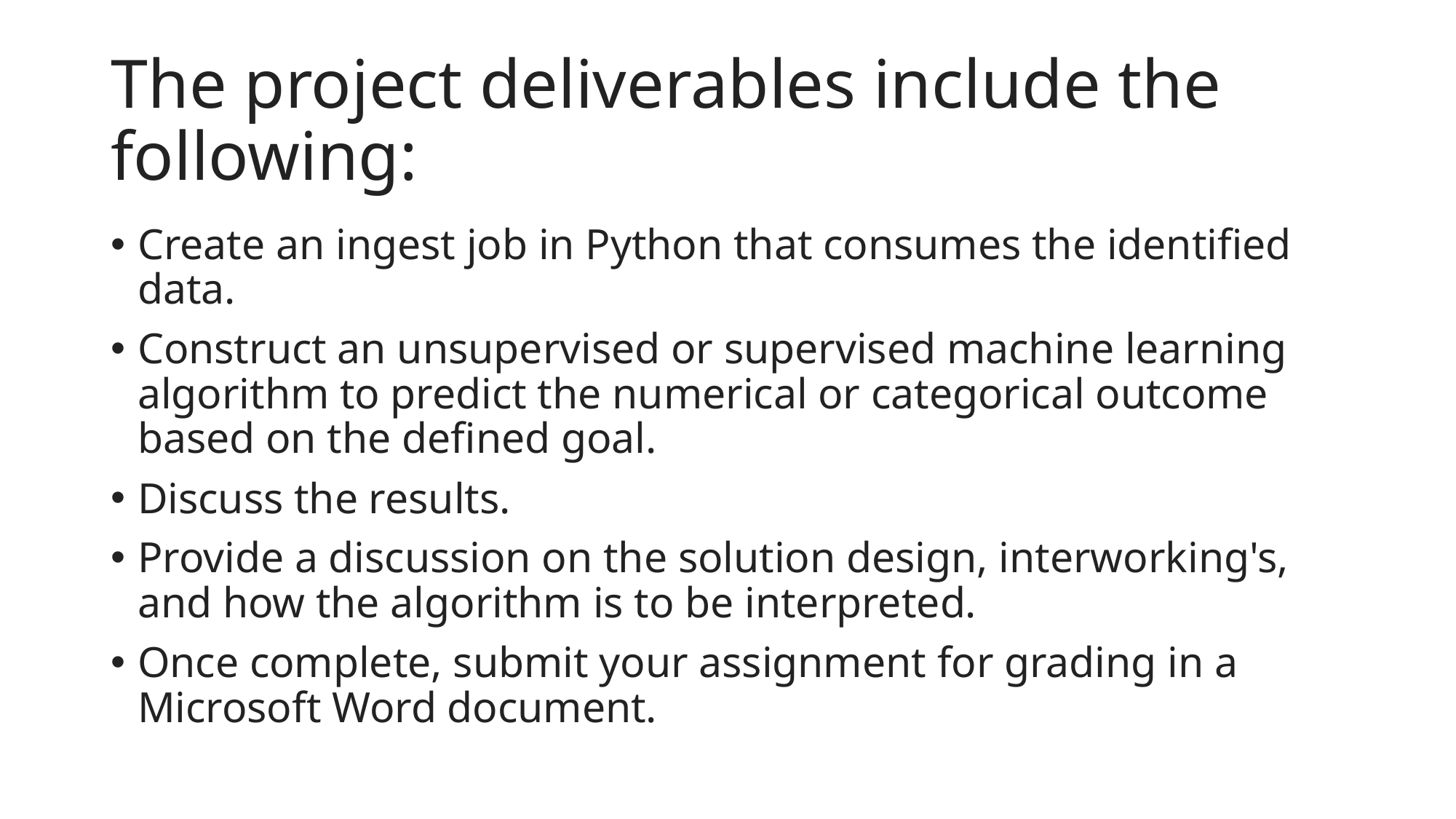

# The project deliverables include the following:
Create an ingest job in Python that consumes the identified data.
Construct an unsupervised or supervised machine learning algorithm to predict the numerical or categorical outcome based on the defined goal.
Discuss the results.
Provide a discussion on the solution design, interworking's, and how the algorithm is to be interpreted.
Once complete, submit your assignment for grading in a Microsoft Word document.